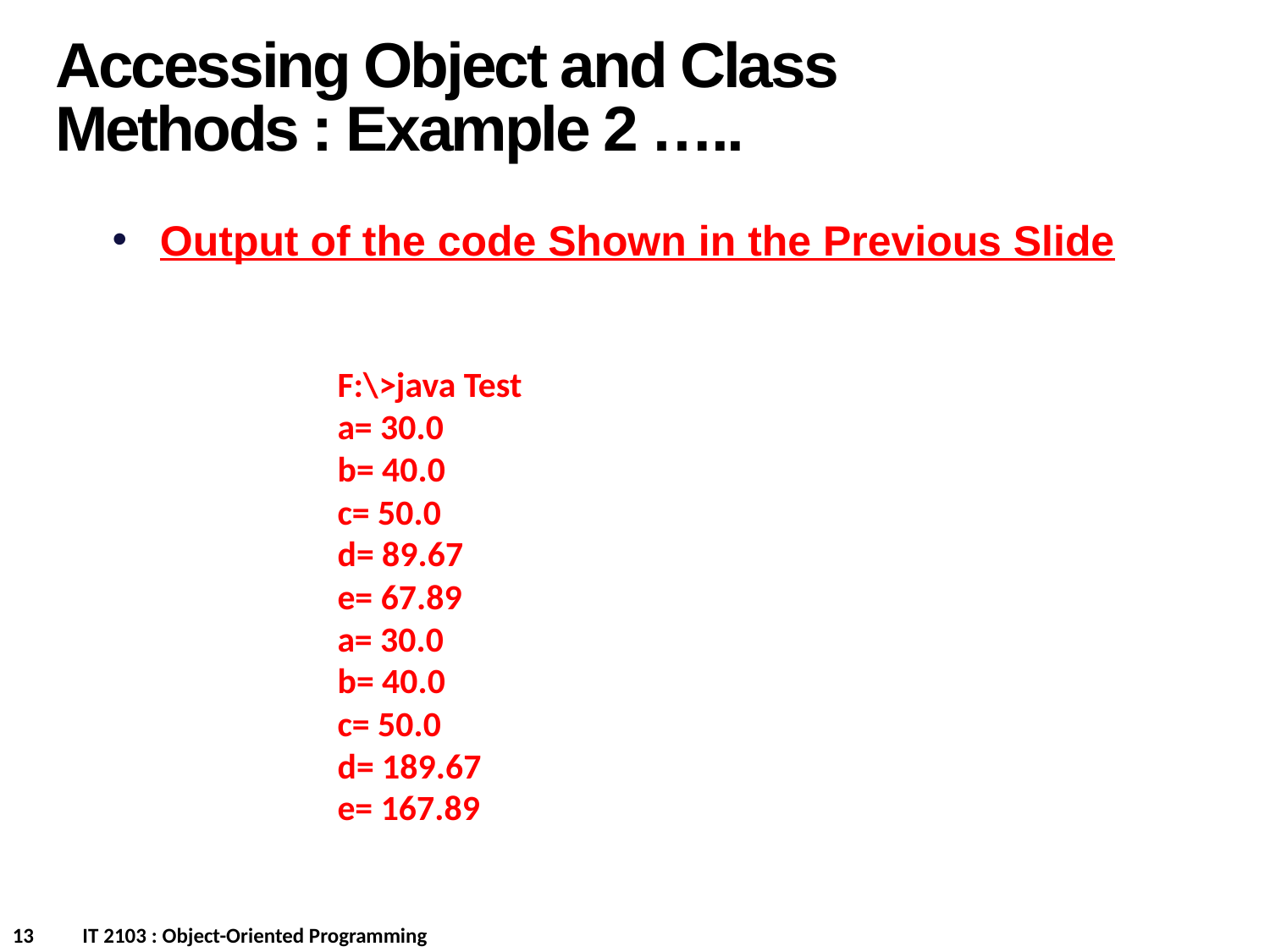

Accessing Object and Class Methods : Example 2 …..
Output of the code Shown in the Previous Slide
F:\>java Test
a= 30.0
b= 40.0
c= 50.0
d= 89.67
e= 67.89
a= 30.0
b= 40.0
c= 50.0
d= 189.67
e= 167.89